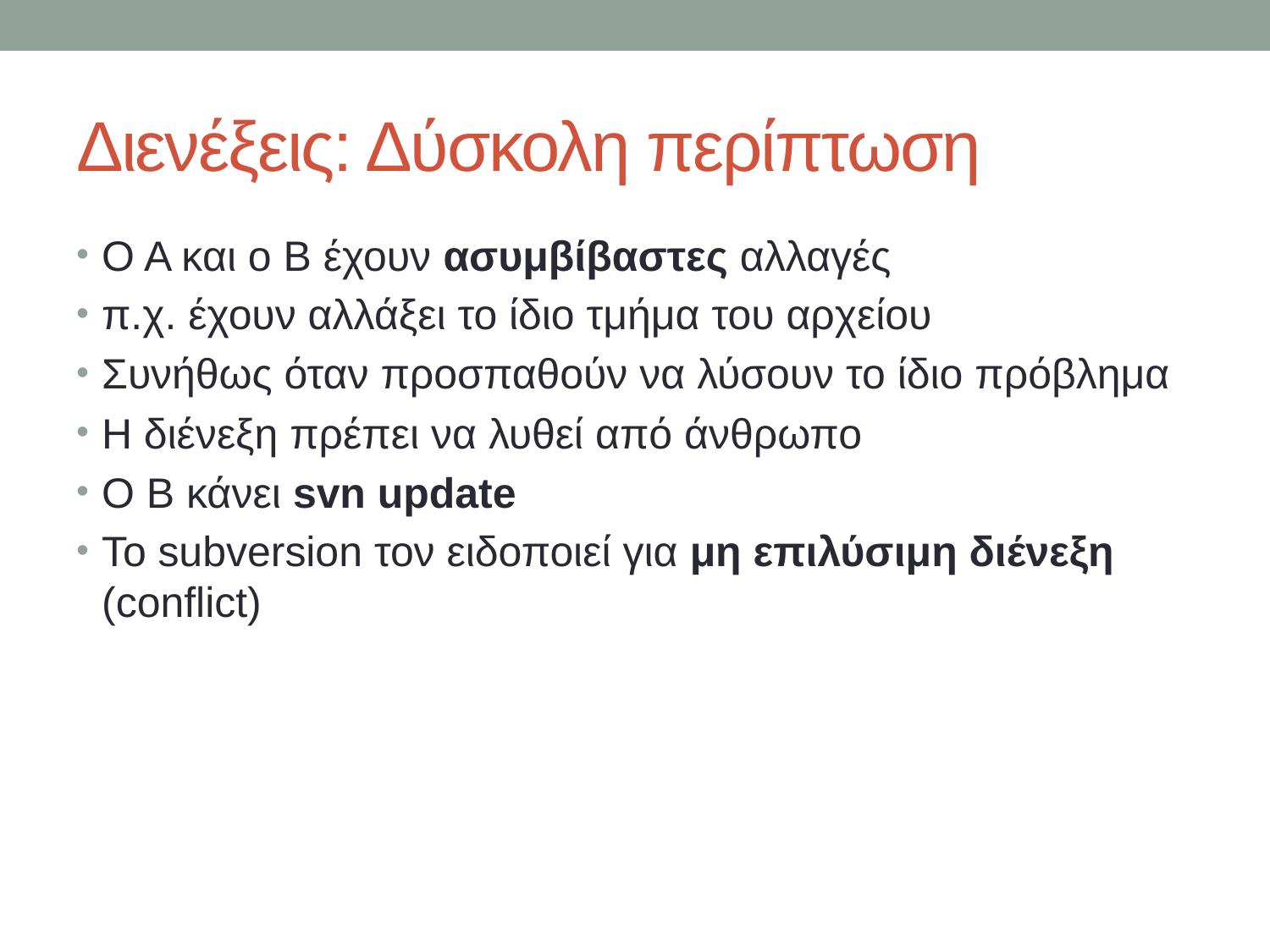

# Διενέξεις: Δύσκολη περίπτωση
Ο Α και ο Β έχουν ασυμβίβαστες αλλαγές
π.χ. έχουν αλλάξει το ίδιο τμήμα του αρχείου
Συνήθως όταν προσπαθούν να λύσουν το ίδιο πρόβλημα
Η διένεξη πρέπει να λυθεί από άνθρωπο
Ο Β κάνει svn update
Το subversion τον ειδοποιεί για μη επιλύσιμη διένεξη (conflict)